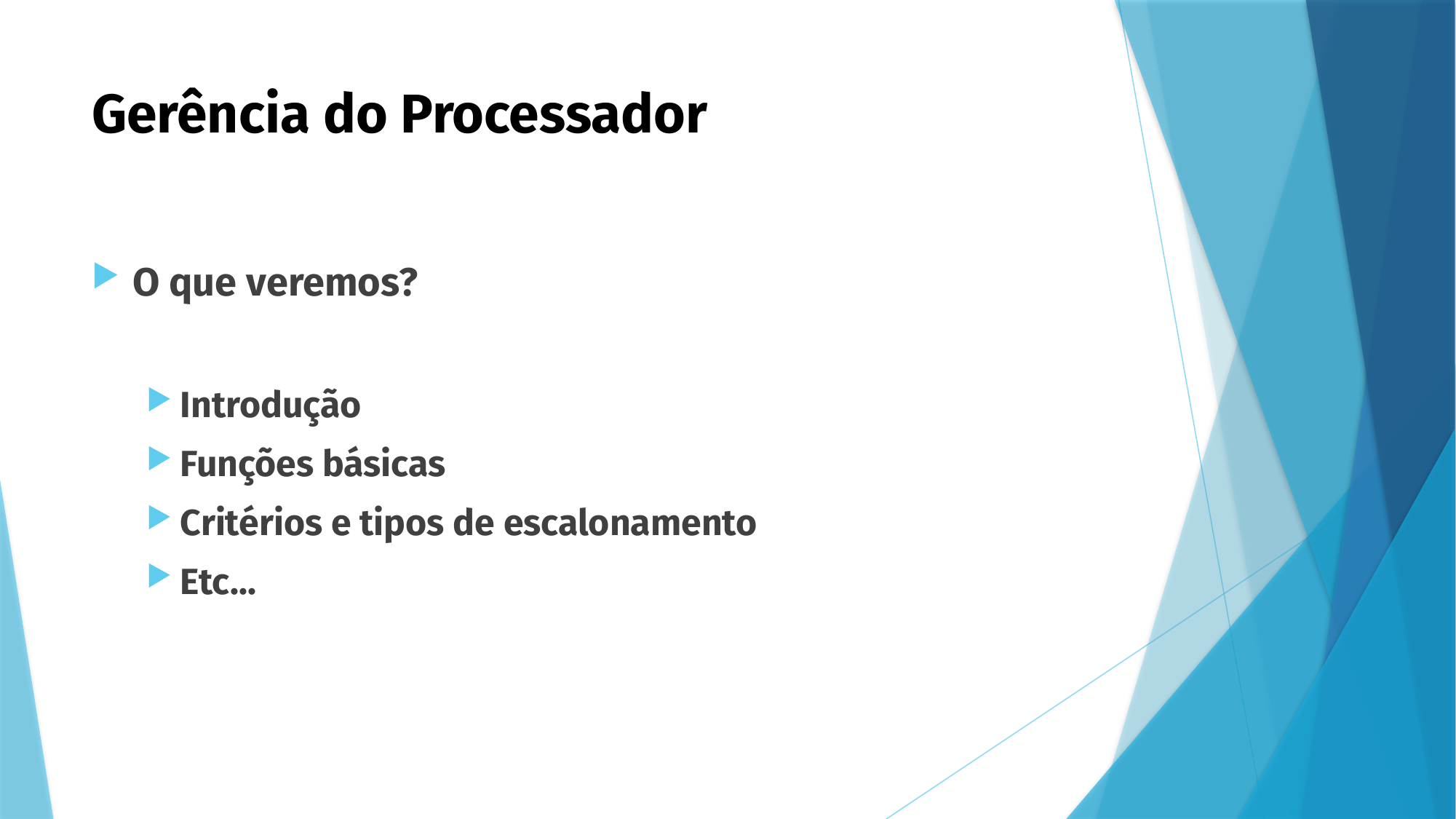

# Gerência do Processador
O que veremos?

Introdução
Funções básicas
Critérios e tipos de escalonamento
Etc...